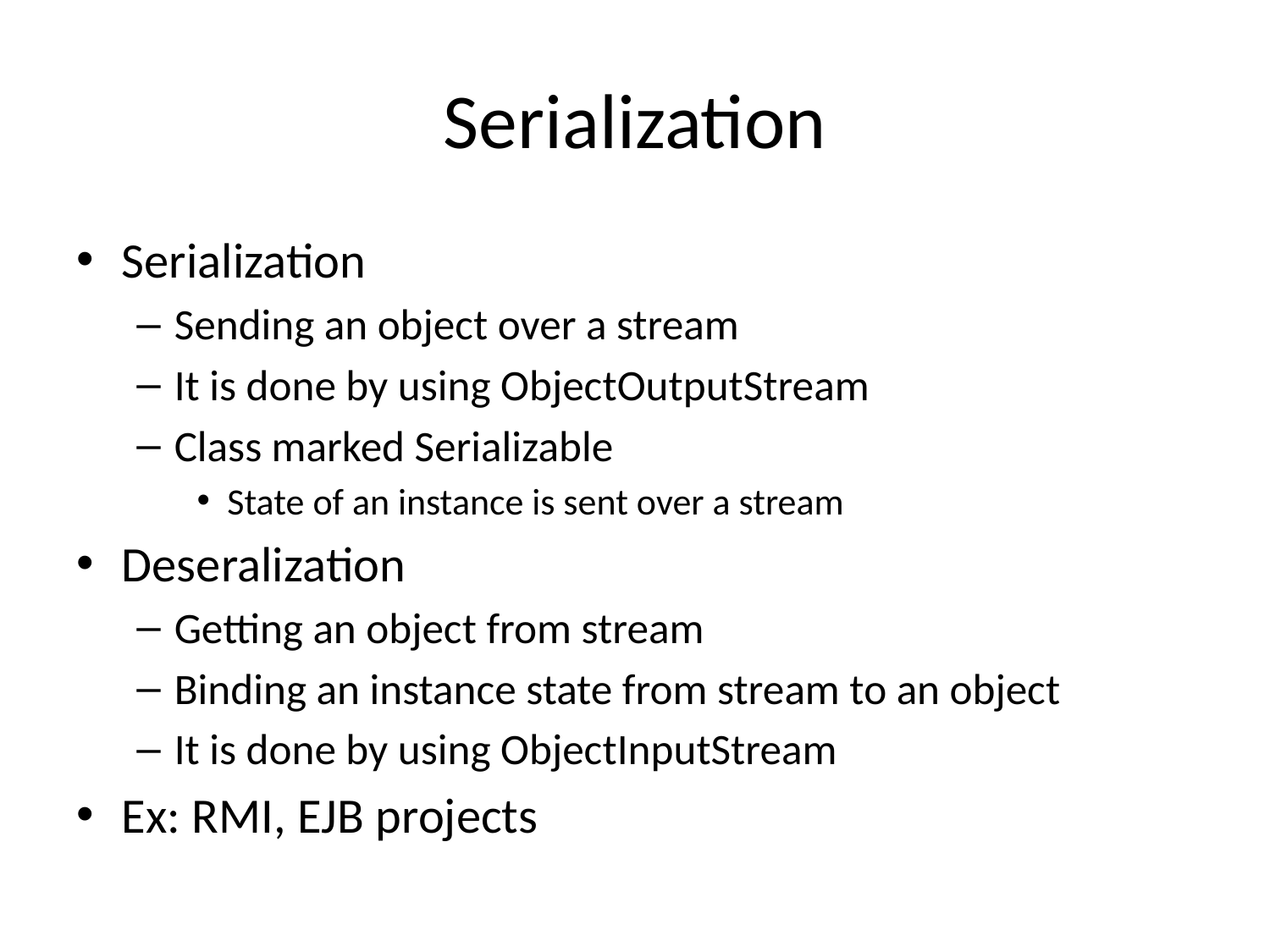

# Serialization
Serialization
Sending an object over a stream
It is done by using ObjectOutputStream
Class marked Serializable
State of an instance is sent over a stream
Deseralization
Getting an object from stream
Binding an instance state from stream to an object
It is done by using ObjectInputStream
Ex: RMI, EJB projects